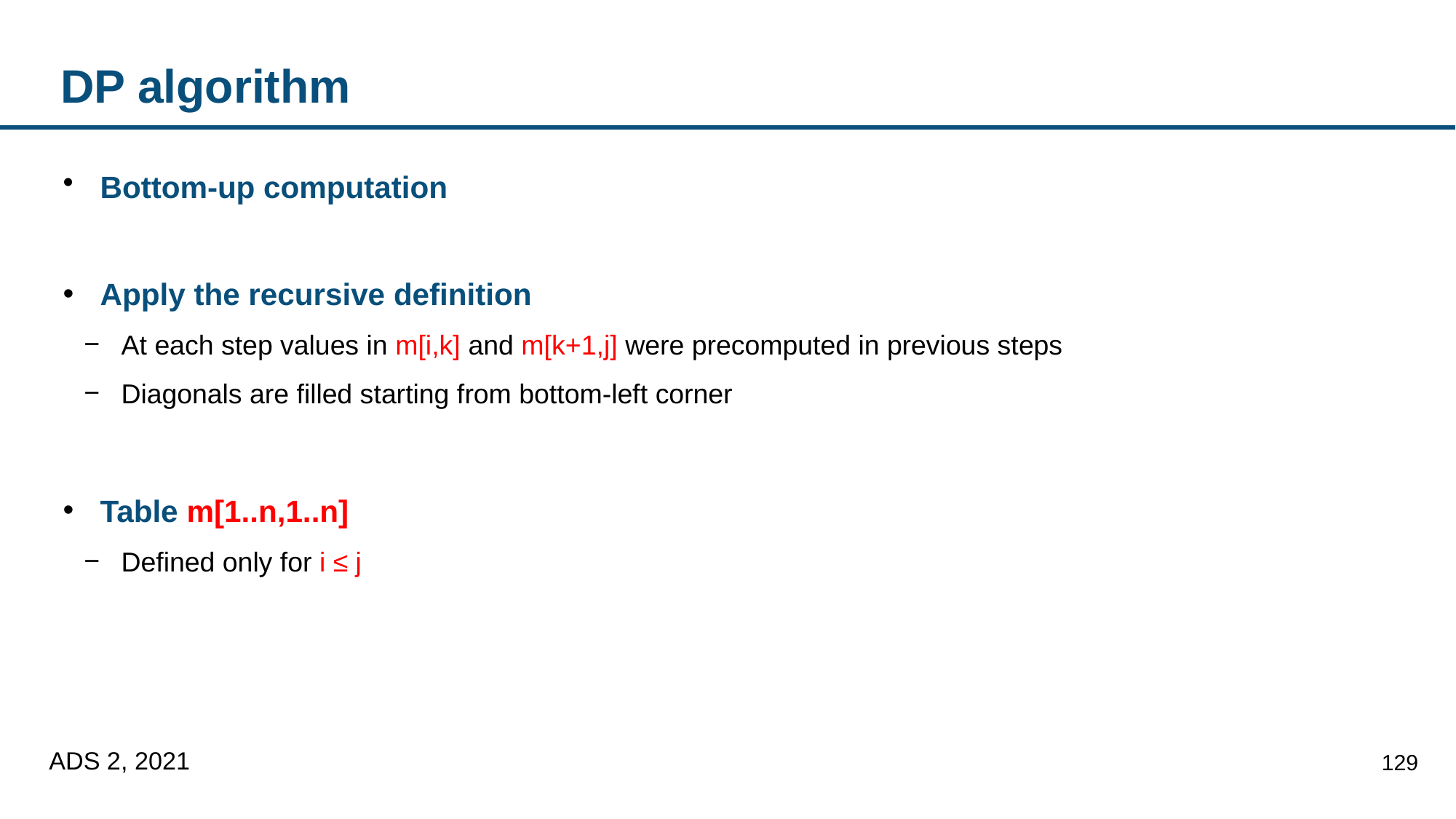

# DP algorithm
Bottom-up computation

Apply the recursive definition
At each step values in m[i,k] and m[k+1,j] were precomputed in previous steps
Diagonals are filled starting from bottom-left corner

Table m[1..n,1..n]
Defined only for i ≤ j

ADS 2, 2021
129